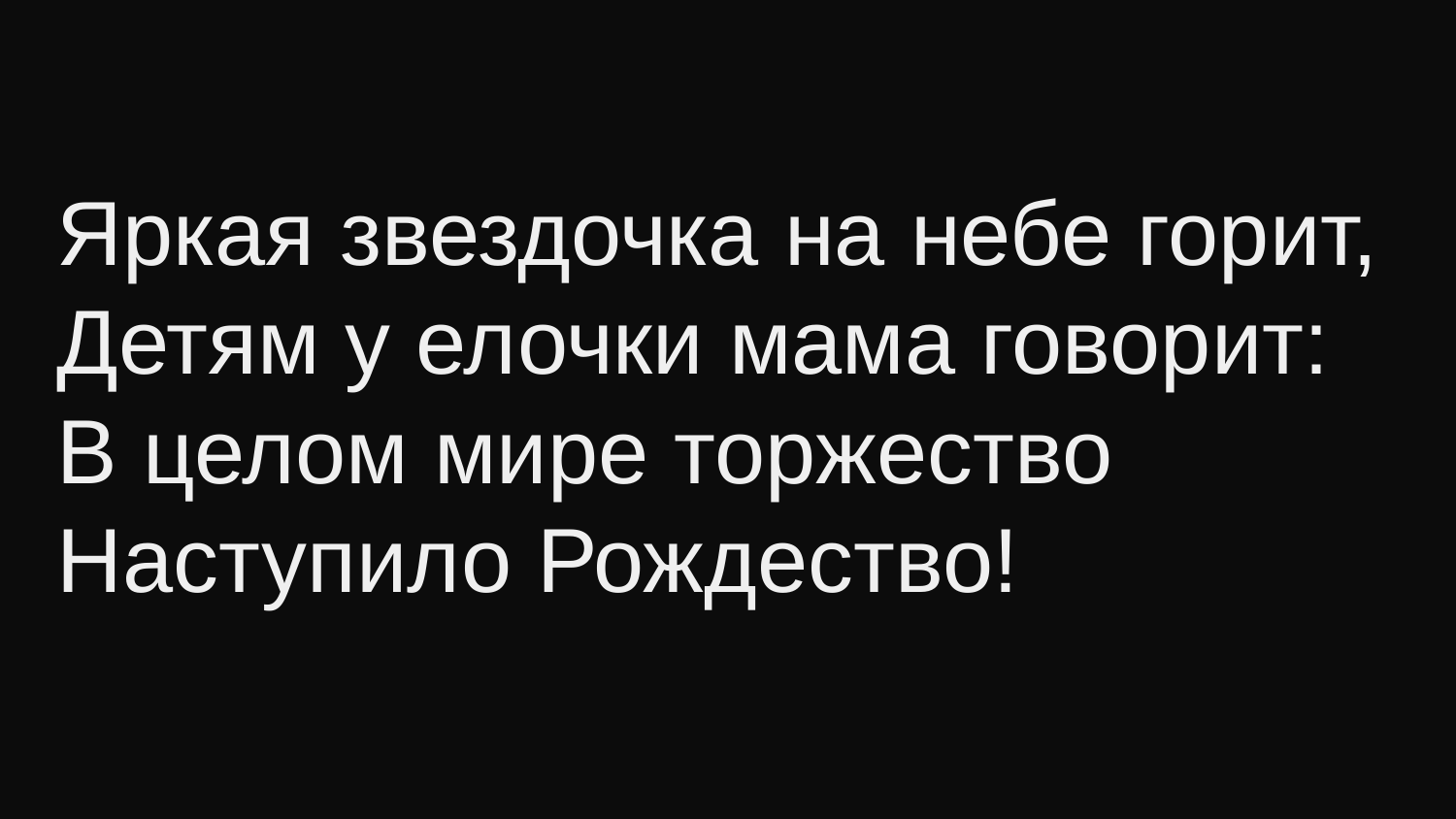

Яркая звездочка на небе горит,
Детям у елочки мама говорит:
В целом мире торжество
Наступило Рождество!